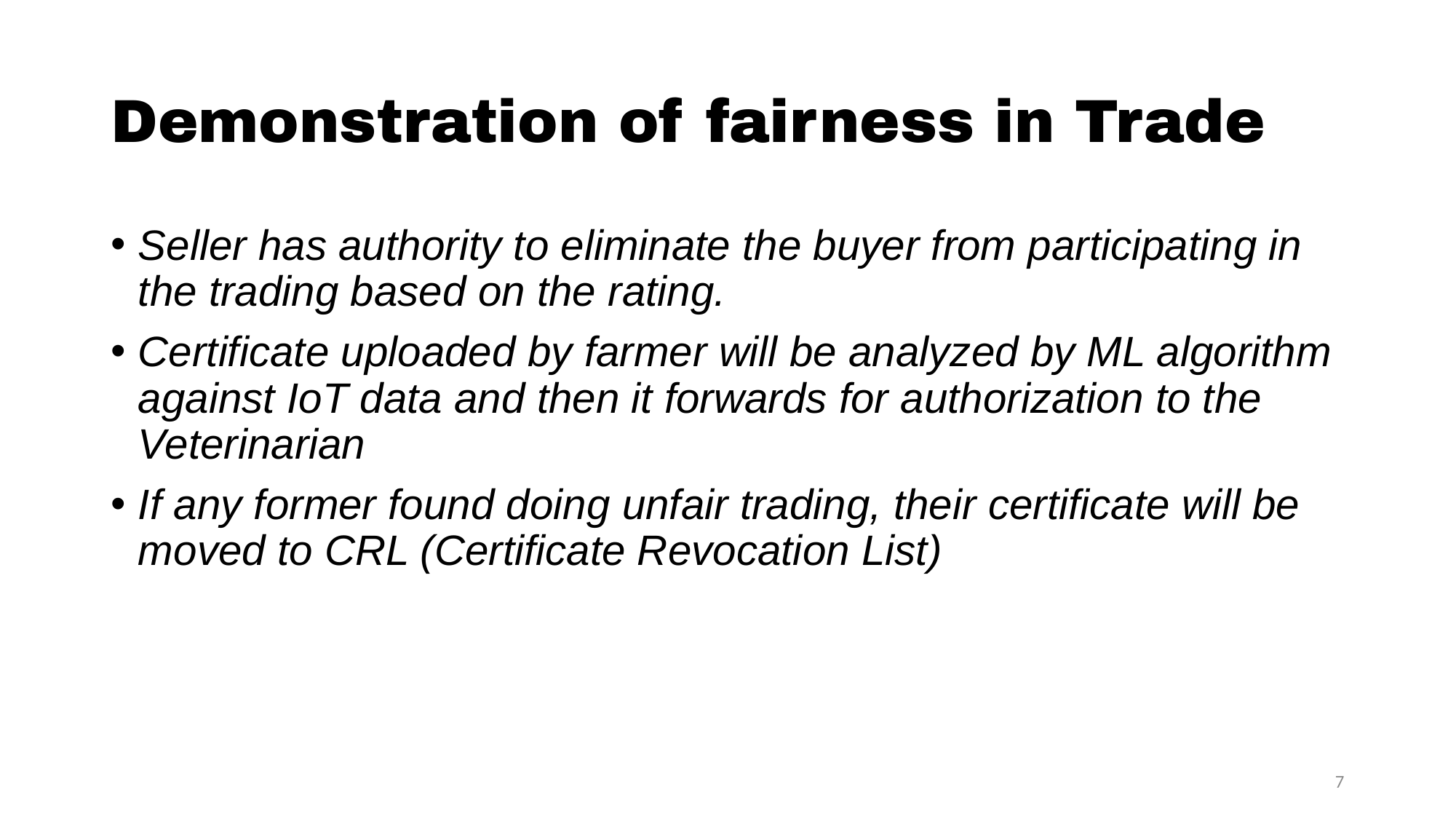

# Demonstration of fairness in Trade
Seller has authority to eliminate the buyer from participating in the trading based on the rating.
Certificate uploaded by farmer will be analyzed by ML algorithm against IoT data and then it forwards for authorization to the Veterinarian
If any former found doing unfair trading, their certificate will be moved to CRL (Certificate Revocation List)

7